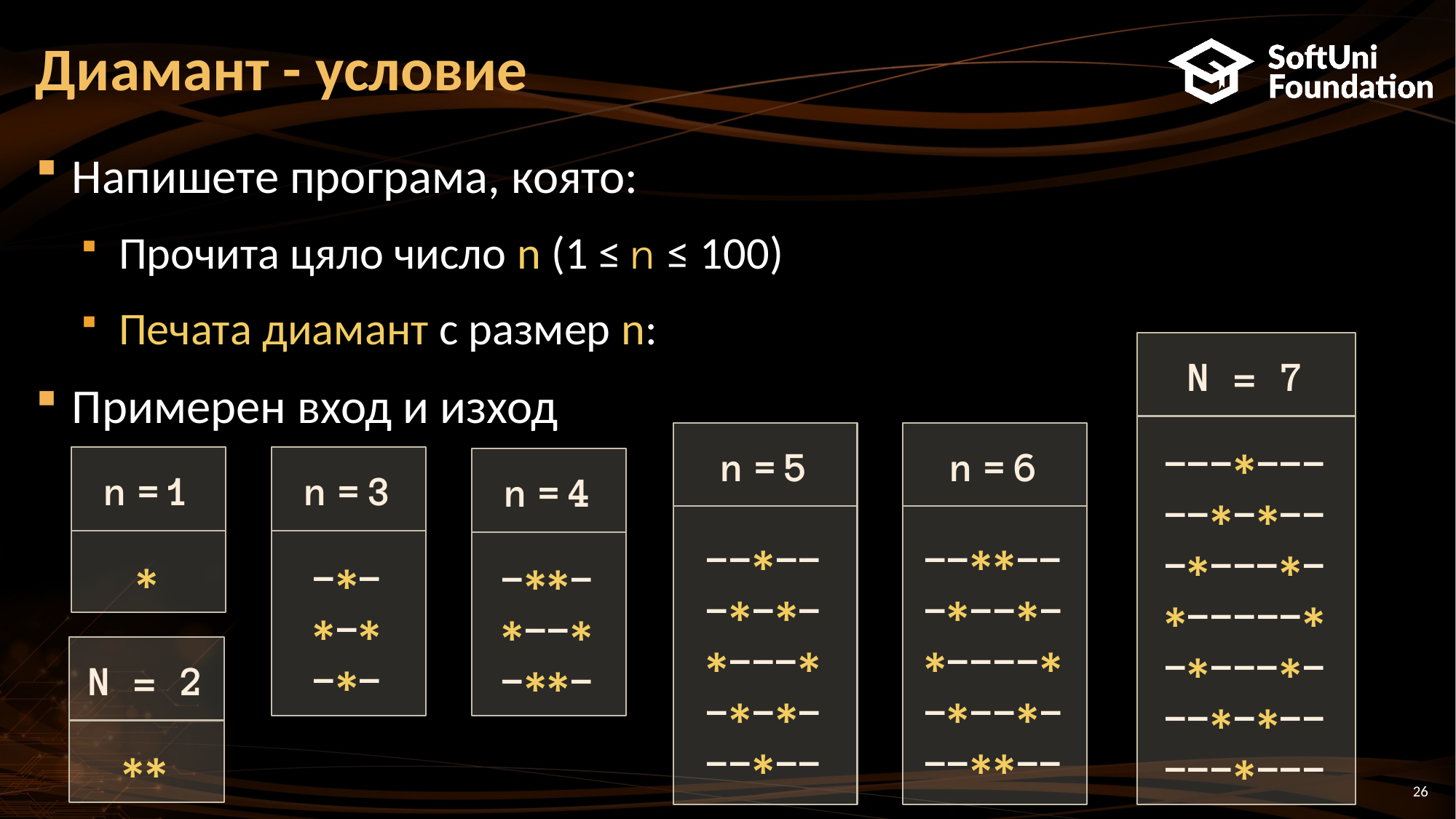

# Диамант - условие
Напишете програма, която:
 Прочита цяло число n (1 ≤ n ≤ 100)
 Печата диамант с размер n:
Примерен вход и изход
N = 7
---*---
--*-*--
-*---*-
*-----*
-*---*-
--*-*--
---*---
n = 5
n = 6
n = 1
n = 3
n = 4
--*--
-*-*-
*---*
-*-*-
--*--
--**--
-*--*-
*----*
-*--*-
--**--
*
-*-
*-*
-*-
-**-
*--*
-**-
N = 2
**
26